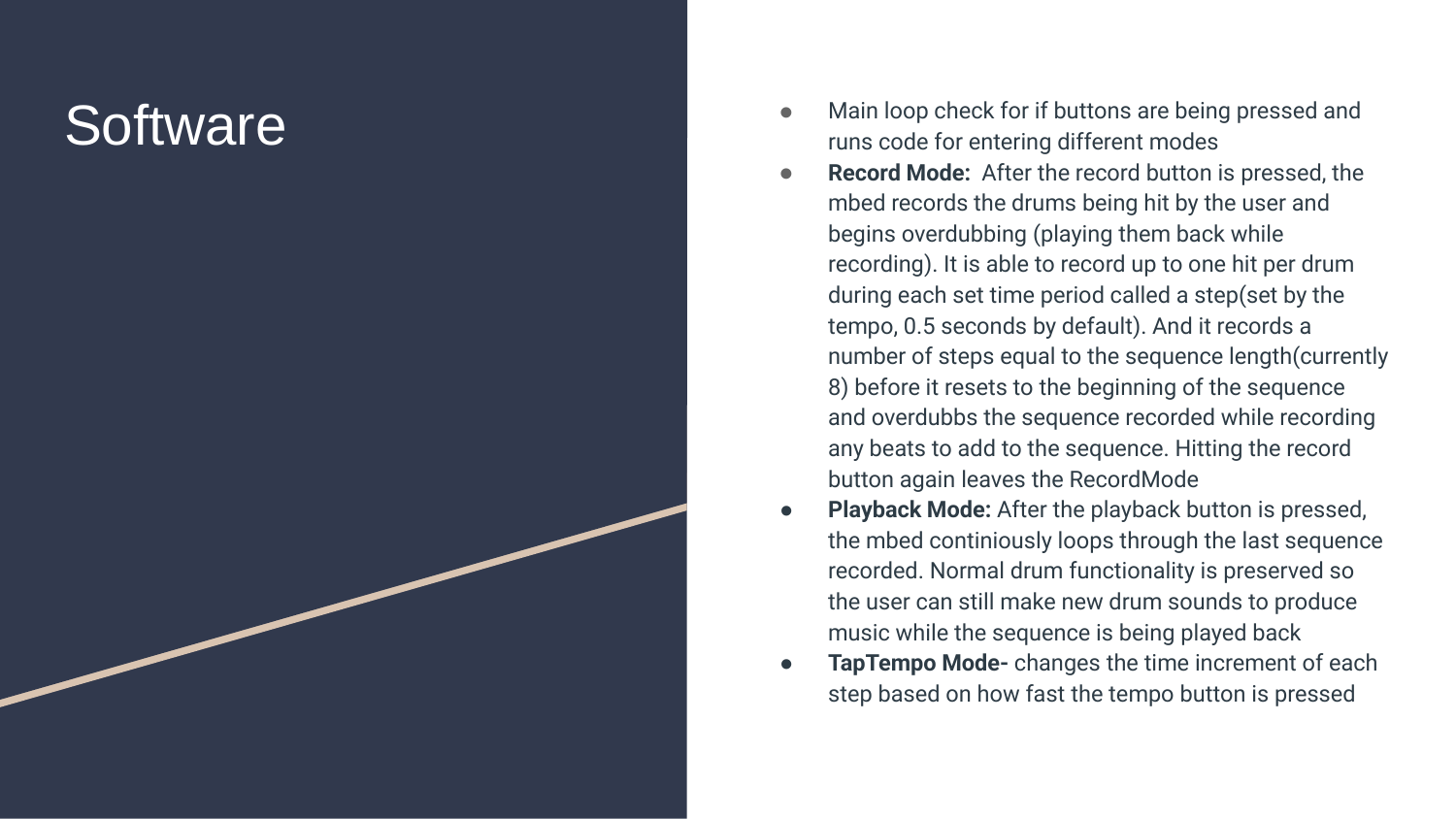

# Software
Main loop check for if buttons are being pressed and runs code for entering different modes
Record Mode:  After the record button is pressed, the mbed records the drums being hit by the user and begins overdubbing (playing them back while recording). It is able to record up to one hit per drum during each set time period called a step(set by the tempo, 0.5 seconds by default). And it records a number of steps equal to the sequence length(currently 8) before it resets to the beginning of the sequence and overdubbs the sequence recorded while recording any beats to add to the sequence. Hitting the record button again leaves the RecordMode
Playback Mode: After the playback button is pressed, the mbed continiously loops through the last sequence recorded. Normal drum functionality is preserved so the user can still make new drum sounds to produce music while the sequence is being played back
TapTempo Mode- changes the time increment of each step based on how fast the tempo button is pressed